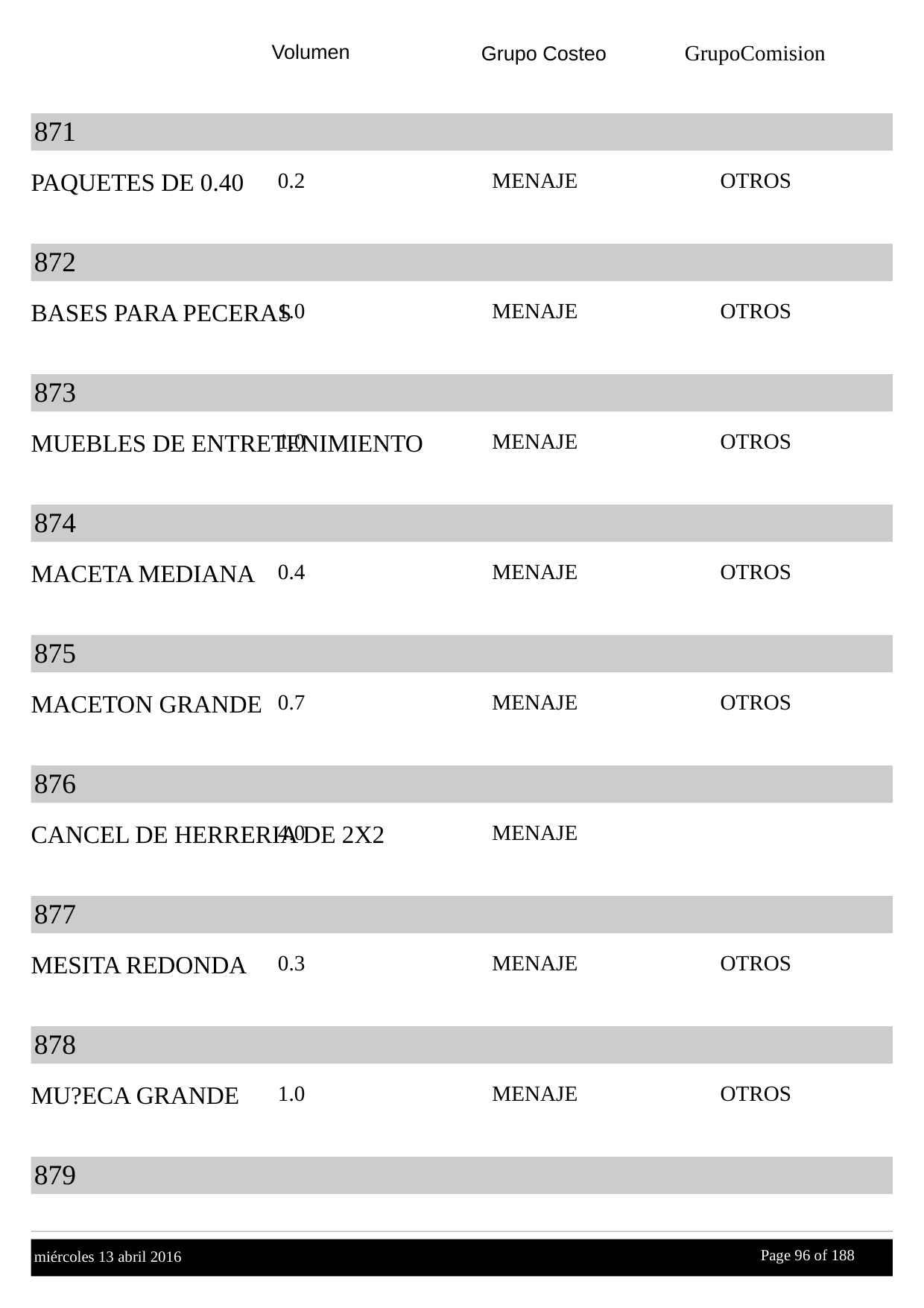

Volumen
GrupoComision
Grupo Costeo

871
PAQUETES DE 0.40
0.2
MENAJE
OTROS

872
BASES PARA PECERAS
1.0
MENAJE
OTROS

873
MUEBLES DE ENTRETENIMIENTO
1.0
MENAJE
OTROS

874
MACETA MEDIANA
0.4
MENAJE
OTROS

875
MACETON GRANDE
0.7
MENAJE
OTROS

876
CANCEL DE HERRERIA DE 2X2
4.0
MENAJE

877
MESITA REDONDA
0.3
MENAJE
OTROS

878
MU?ECA GRANDE
1.0
MENAJE
OTROS

879

Page 96 of
 188
miércoles 13 abril 2016